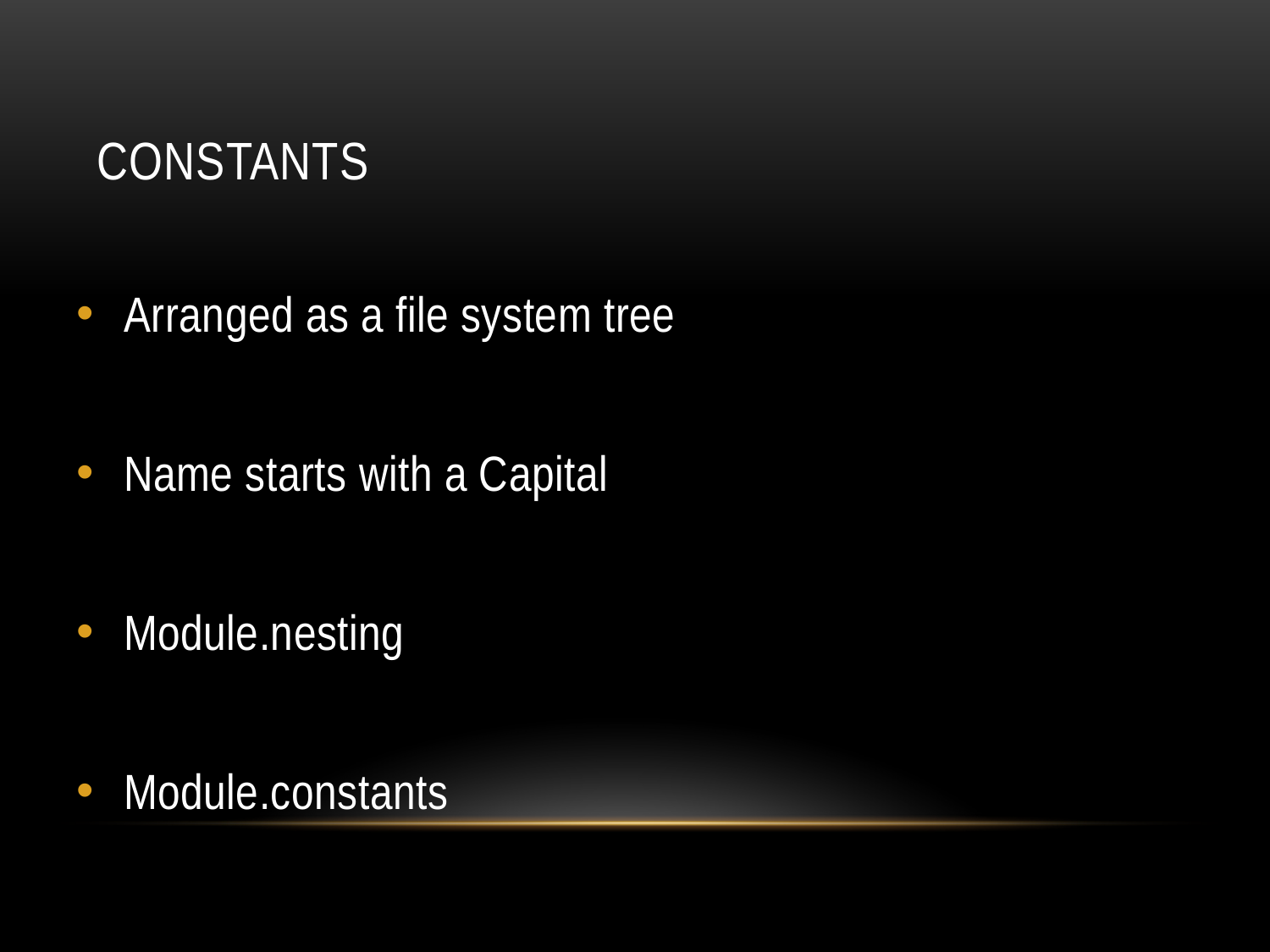

# Constants

Arranged as a file system tree

Name starts with a Capital

Module.nesting

Module.constants